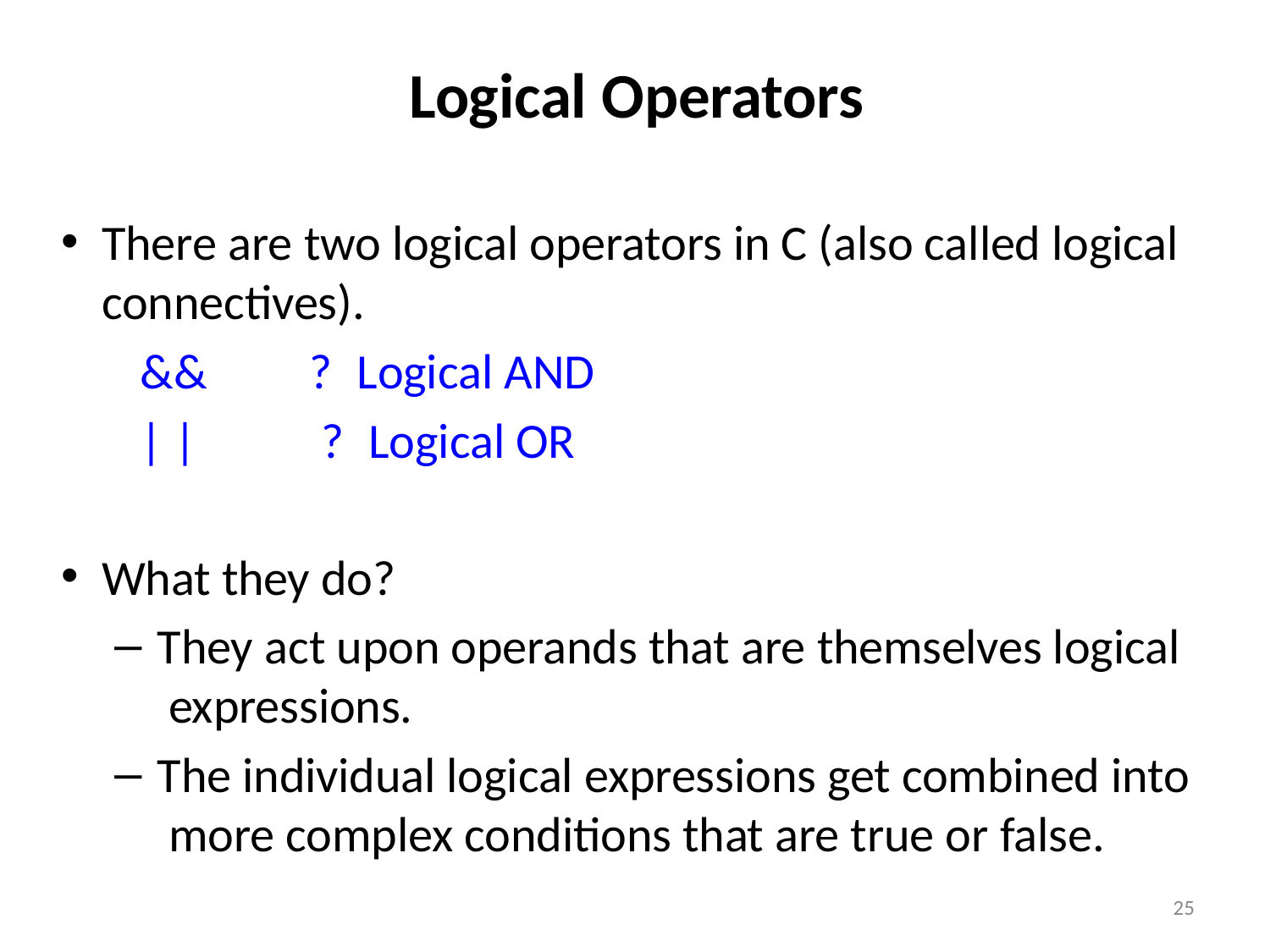

# Logical Operators
There are two logical operators in C (also called logical  connectives).
&&	?	Logical AND
| |	?	Logical OR

What they do?
They act upon operands that are themselves logical  expressions.
The individual logical expressions get combined into  more complex conditions that are true or false.
25